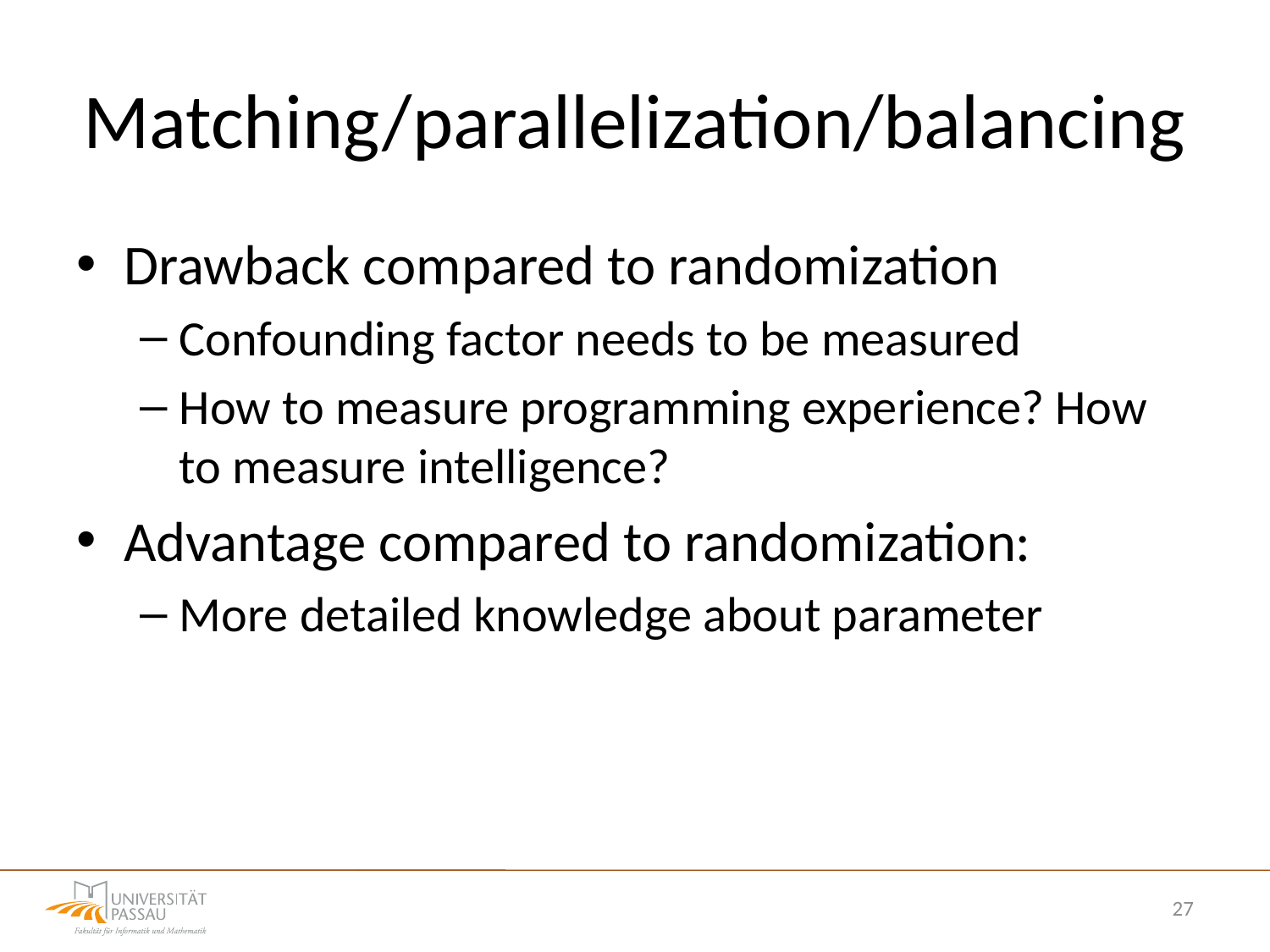

# Matching/parallelization/balancing
Drawback compared to randomization
Confounding factor needs to be measured
How to measure programming experience? How to measure intelligence?
Advantage compared to randomization:
More detailed knowledge about parameter
27